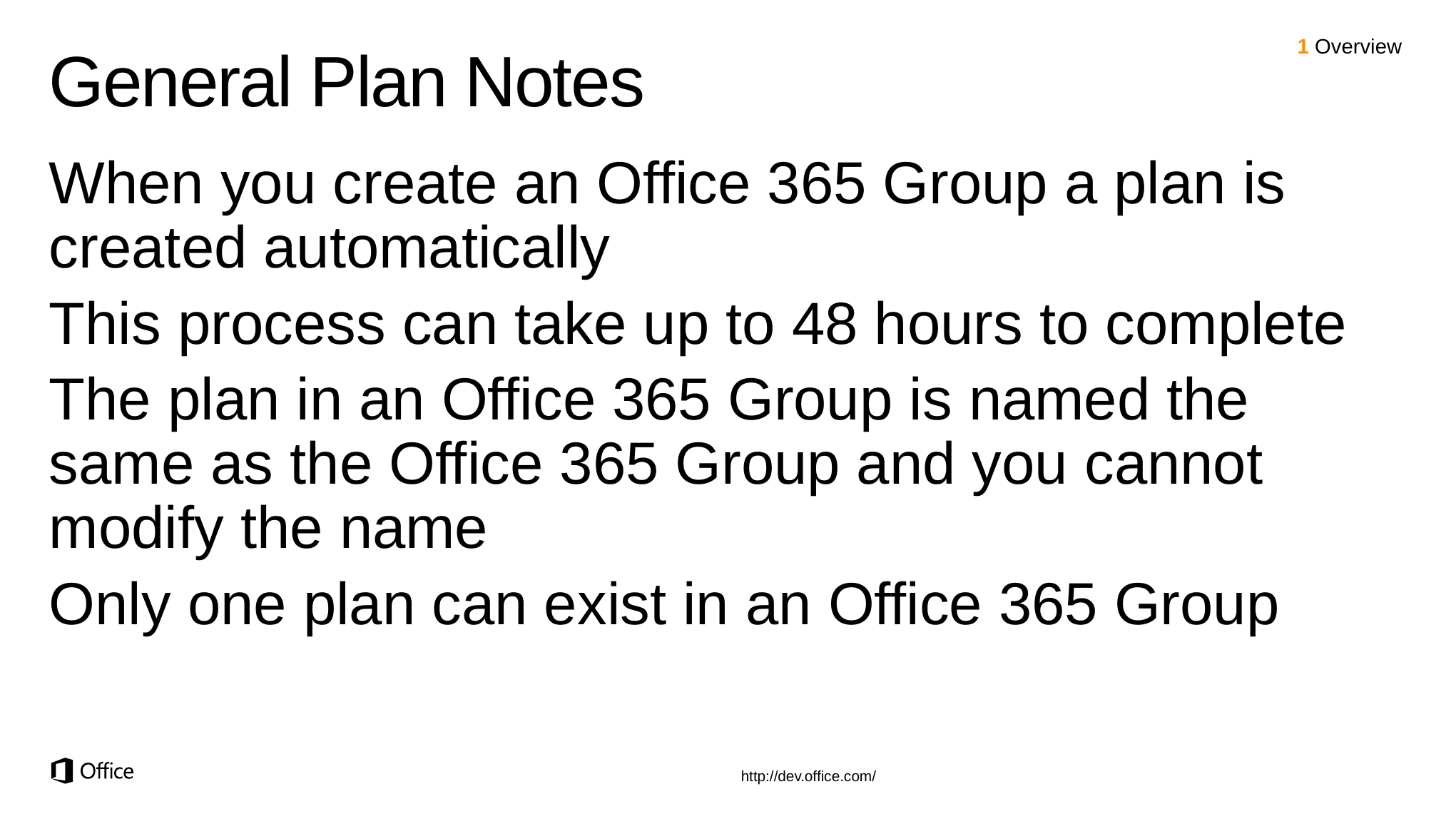

1 Overview

# General Plan Notes
When you create an Office 365 Group a plan is created automatically
This process can take up to 48 hours to complete
The plan in an Office 365 Group is named the same as the Office 365 Group and you cannot modify the name
Only one plan can exist in an Office 365 Group